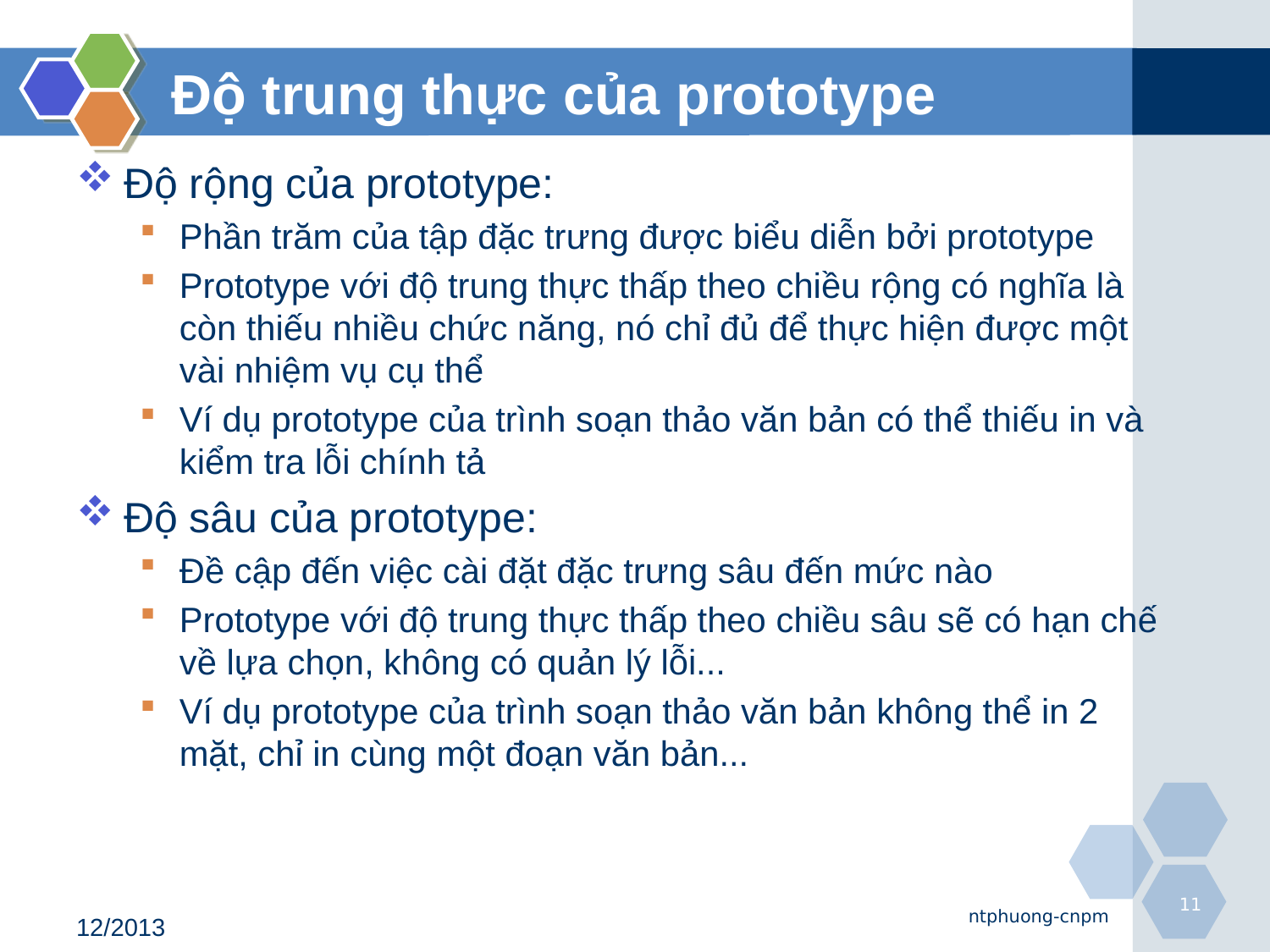

# Độ trung thực của prototype
Độ rộng của prototype:
Phần trăm của tập đặc trưng được biểu diễn bởi prototype
Prototype với độ trung thực thấp theo chiều rộng có nghĩa là còn thiếu nhiều chức năng, nó chỉ đủ để thực hiện được một vài nhiệm vụ cụ thể
Ví dụ prototype của trình soạn thảo văn bản có thể thiếu in và kiểm tra lỗi chính tả
Độ sâu của prototype:
Đề cập đến việc cài đặt đặc trưng sâu đến mức nào
Prototype với độ trung thực thấp theo chiều sâu sẽ có hạn chế về lựa chọn, không có quản lý lỗi...
Ví dụ prototype của trình soạn thảo văn bản không thể in 2 mặt, chỉ in cùng một đoạn văn bản...

11
ntphuong-cnpm
12/2013